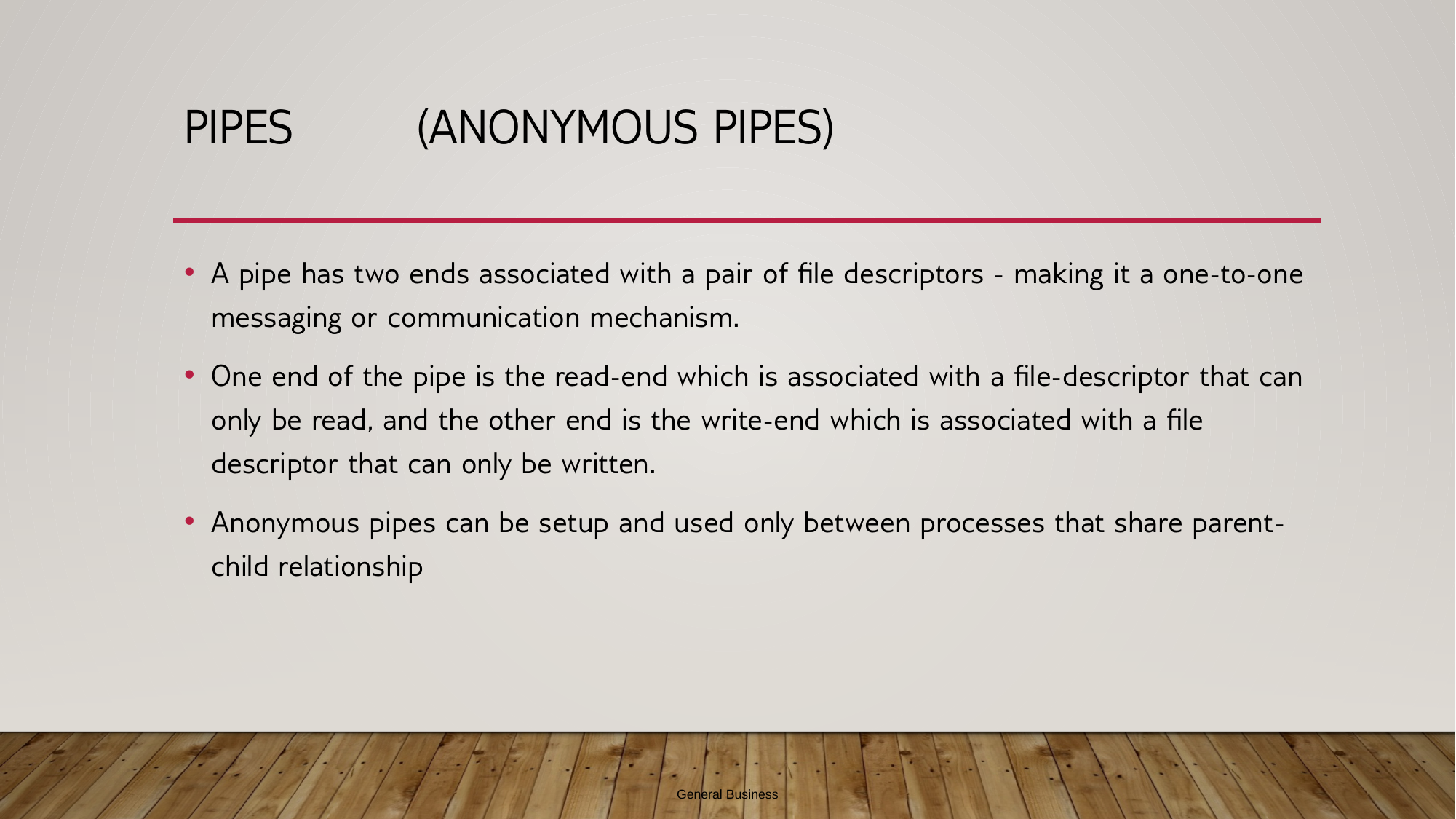

# Pipes	 (Anonymous pipes)
A pipe has two ends associated with a pair of file descriptors - making it a one-to-one messaging or communication mechanism.
One end of the pipe is the read-end which is associated with a file-descriptor that can only be read, and the other end is the write-end which is associated with a file descriptor that can only be written.
Anonymous pipes can be setup and used only between processes that share parent-child relationship